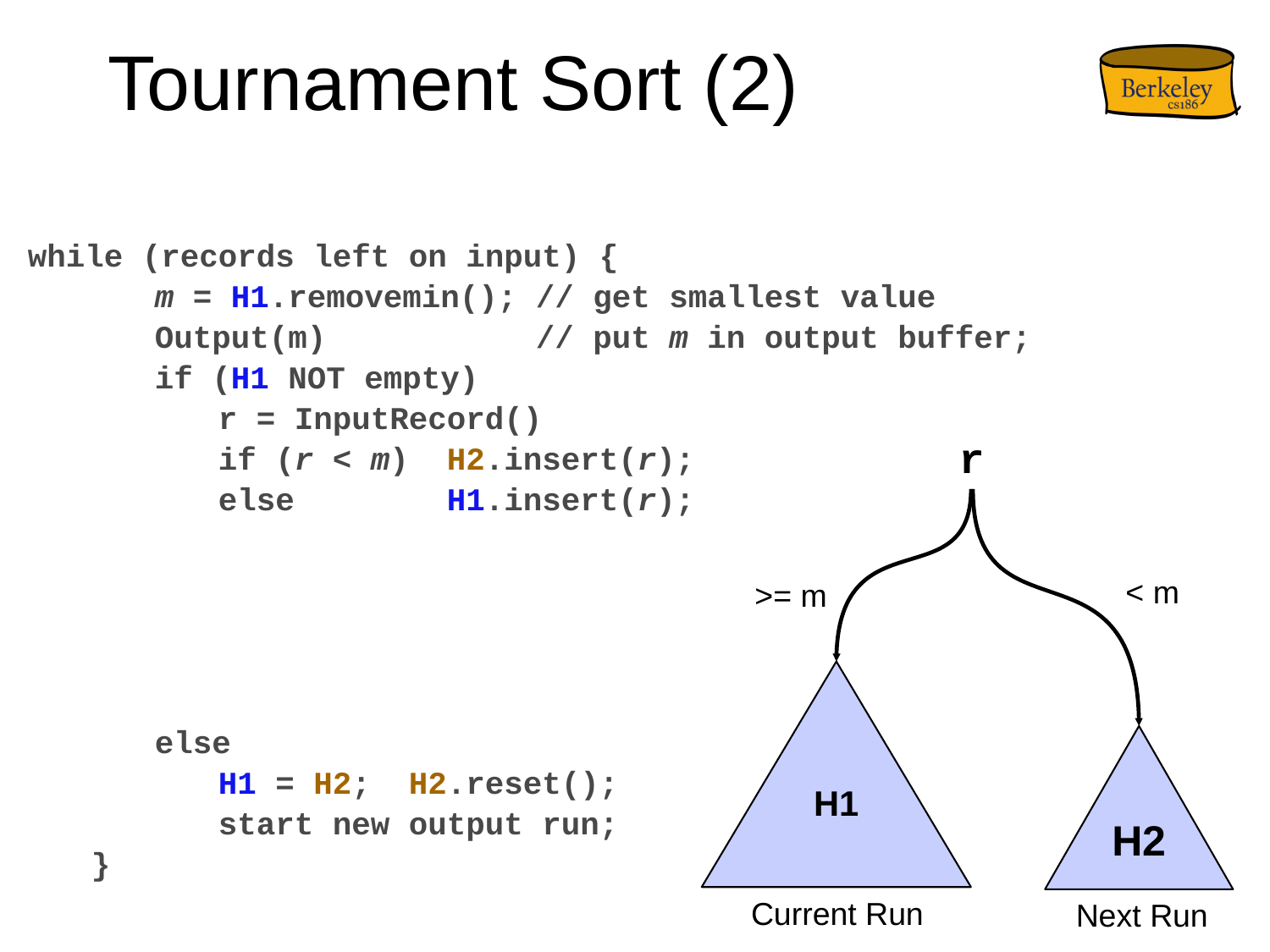

# Tournament Sort (2)
while (records left on input) {
m = H1.removemin(); // get smallest value
Output(m)           // put m in output buffer;
if (H1 NOT empty)
r = InputRecord()
if (r < m)  H2.insert(r);
else        H1.insert(r);

else
H1 = H2;  H2.reset();
start new output run;
}
r
< m
>= m
H1
H2
Current Run
Next Run